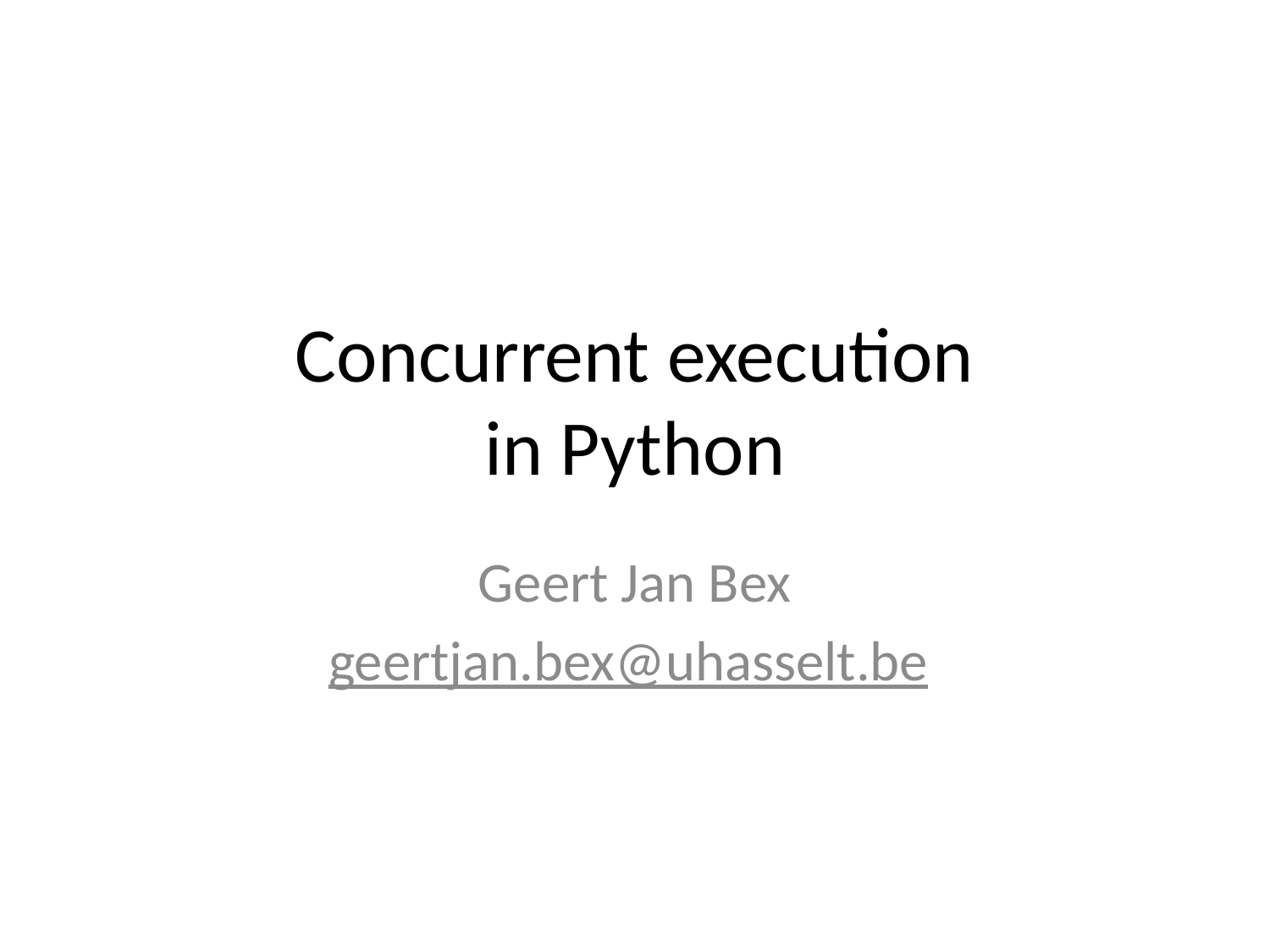

# Concurrent execution in Python
Geert Jan Bex
geertjan.bex@uhasselt.be